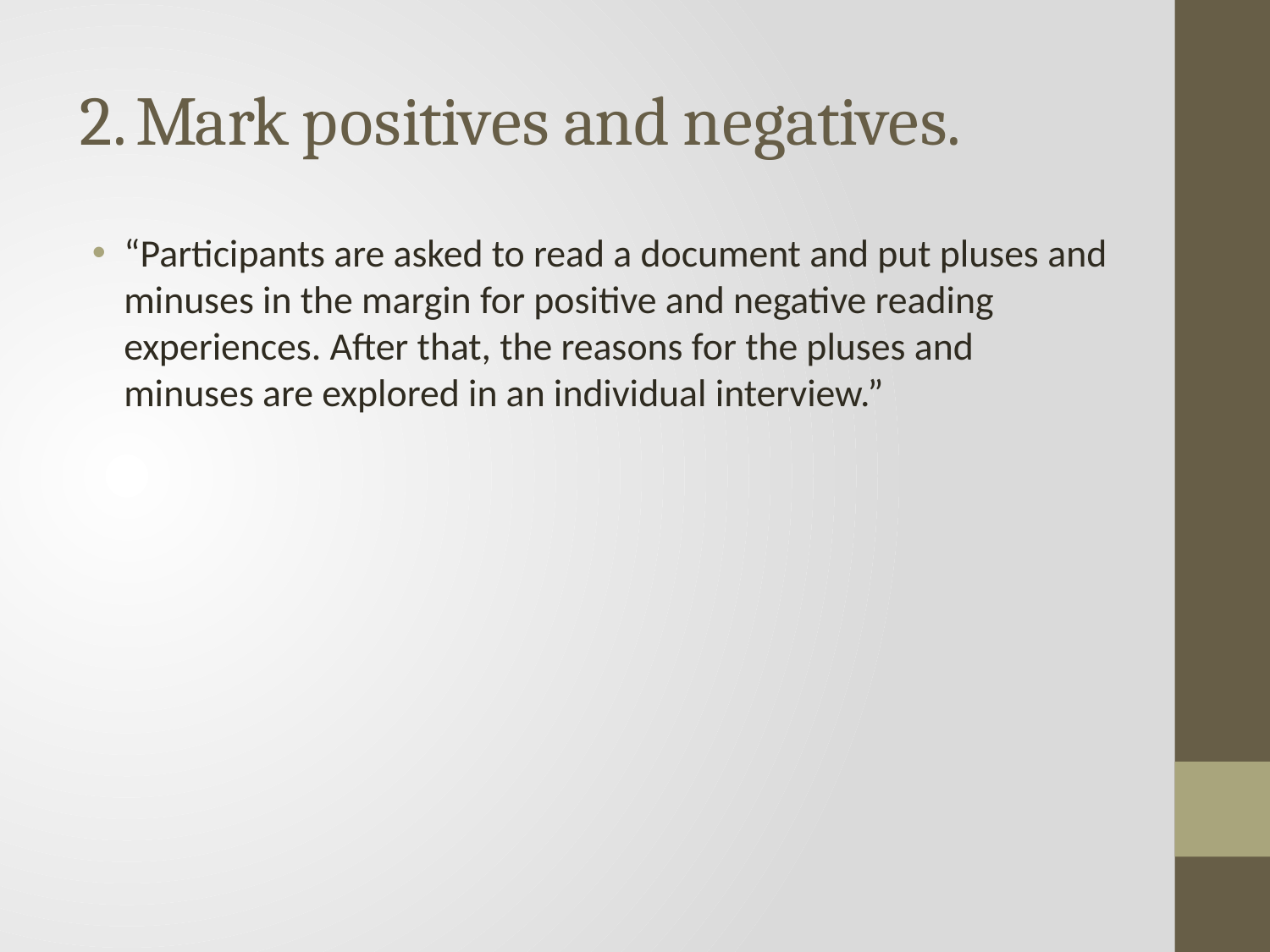

# 2. Mark positives and negatives.
“Participants are asked to read a document and put pluses and minuses in the margin for positive and negative reading experiences. After that, the reasons for the pluses and minuses are explored in an individual interview.”